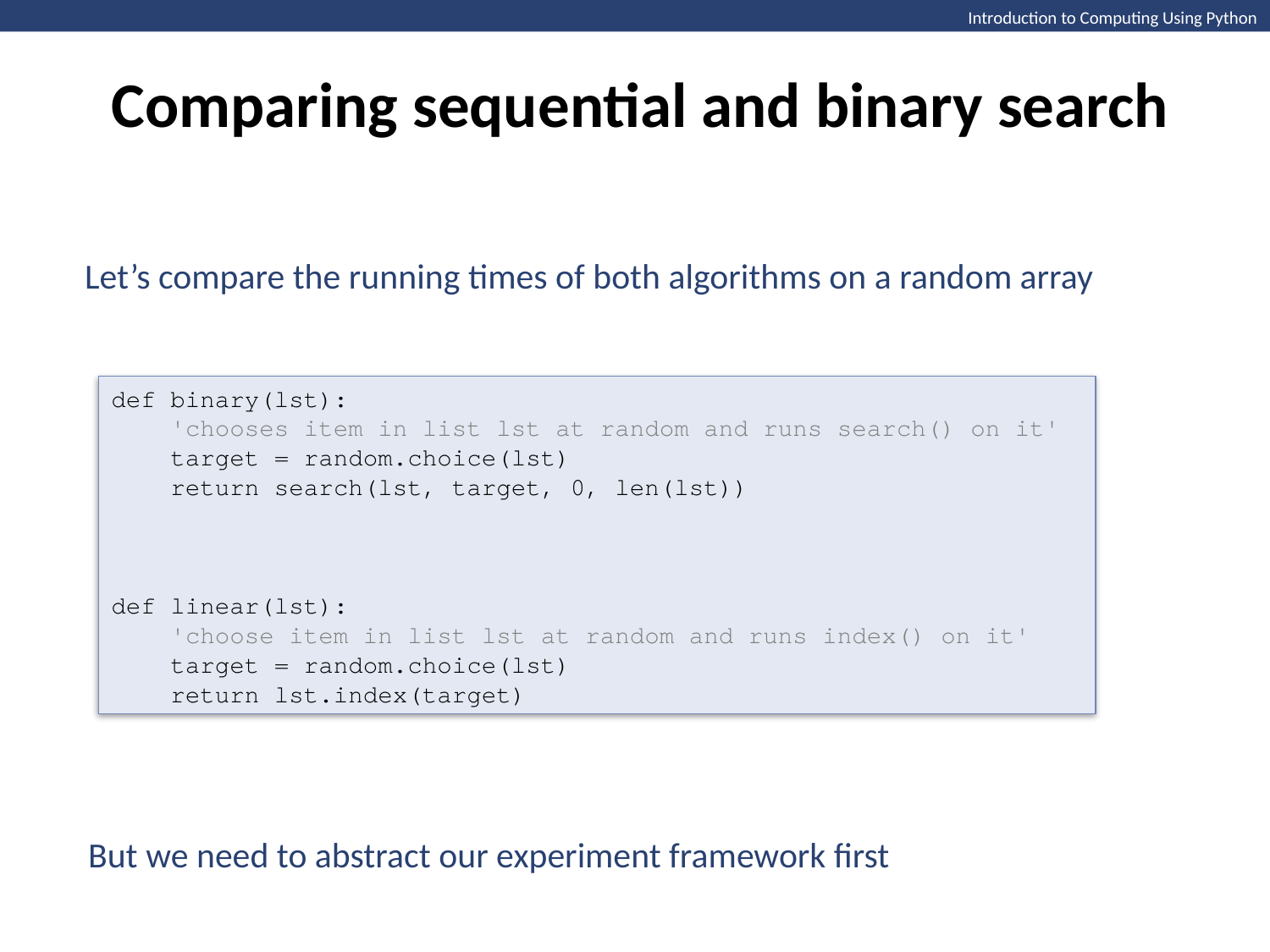

Comparing sequential and binary search
Introduction to Computing Using Python
Let’s compare the running times of both algorithms on a random array
def binary(lst):
    'chooses item in list lst at random and runs search() on it'
    target = random.choice(lst)
    return search(lst, target, 0, len(lst))

def linear(lst):
    'choose item in list lst at random and runs index() on it'
    target = random.choice(lst)
    return lst.index(target)
But we need to abstract our experiment framework first